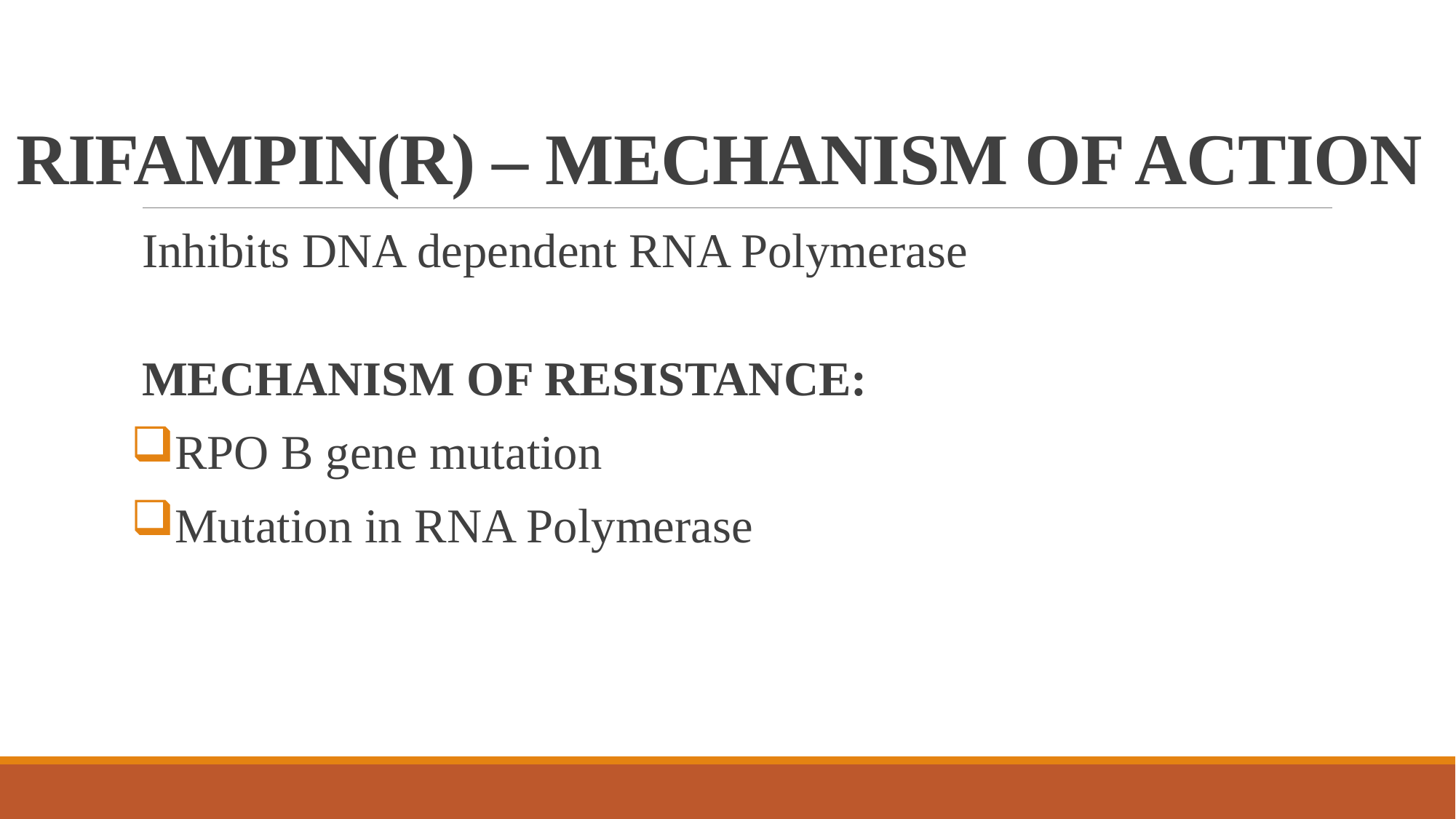

# RIFAMPIN(R) – MECHANISM OF ACTION
Inhibits DNA dependent RNA Polymerase

MECHANISM OF RESISTANCE:
RPO B gene mutation
Mutation in RNA Polymerase